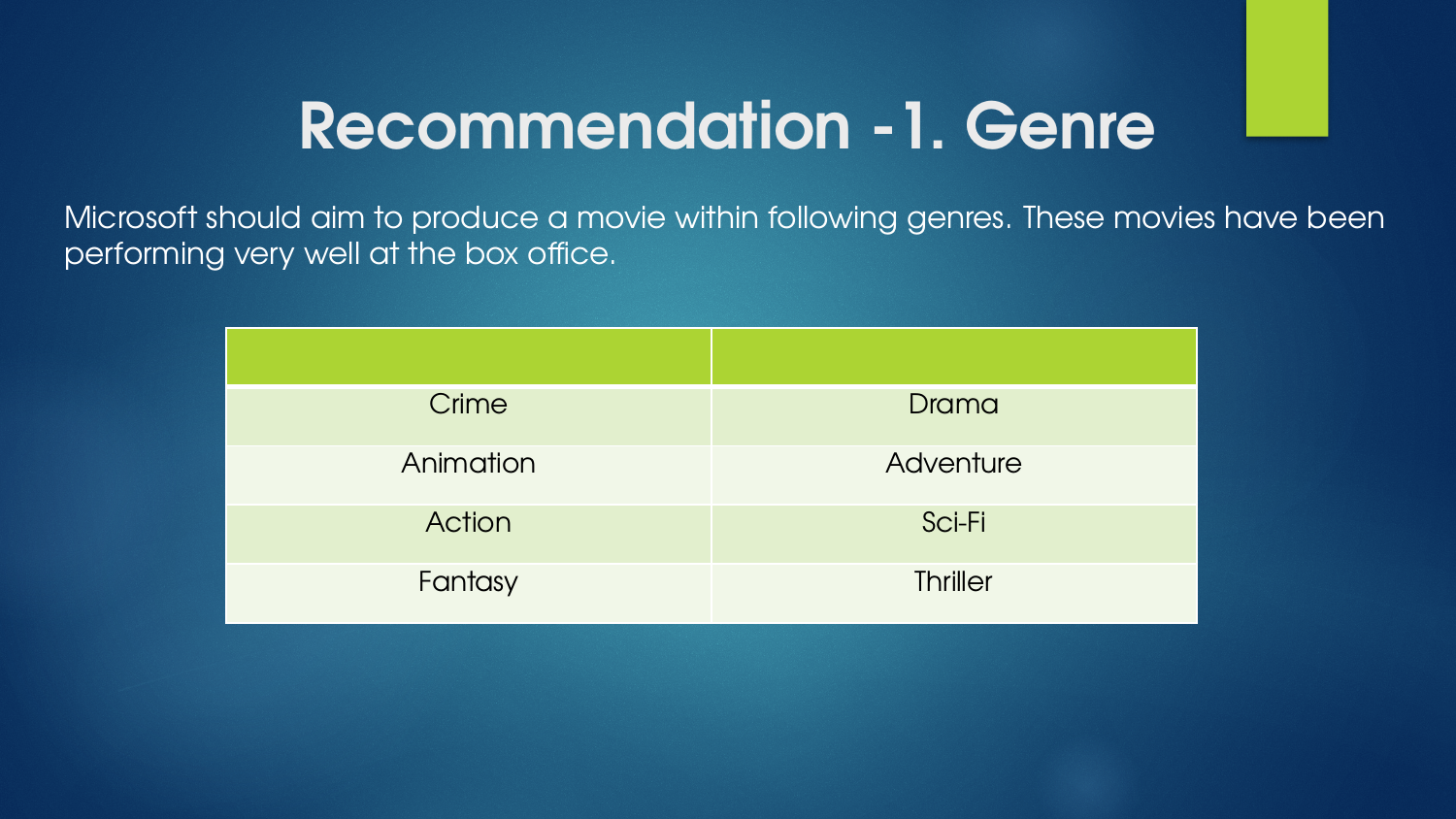

# Recommendation -1. Genre
Microsoft should aim to produce a movie within following genres. These movies have been performing very well at the box office.

|  |  |
| --- | --- |
| Crime | Drama |
| Animation | Adventure |
| Action | Sci-Fi |
| Fantasy | Thriller |